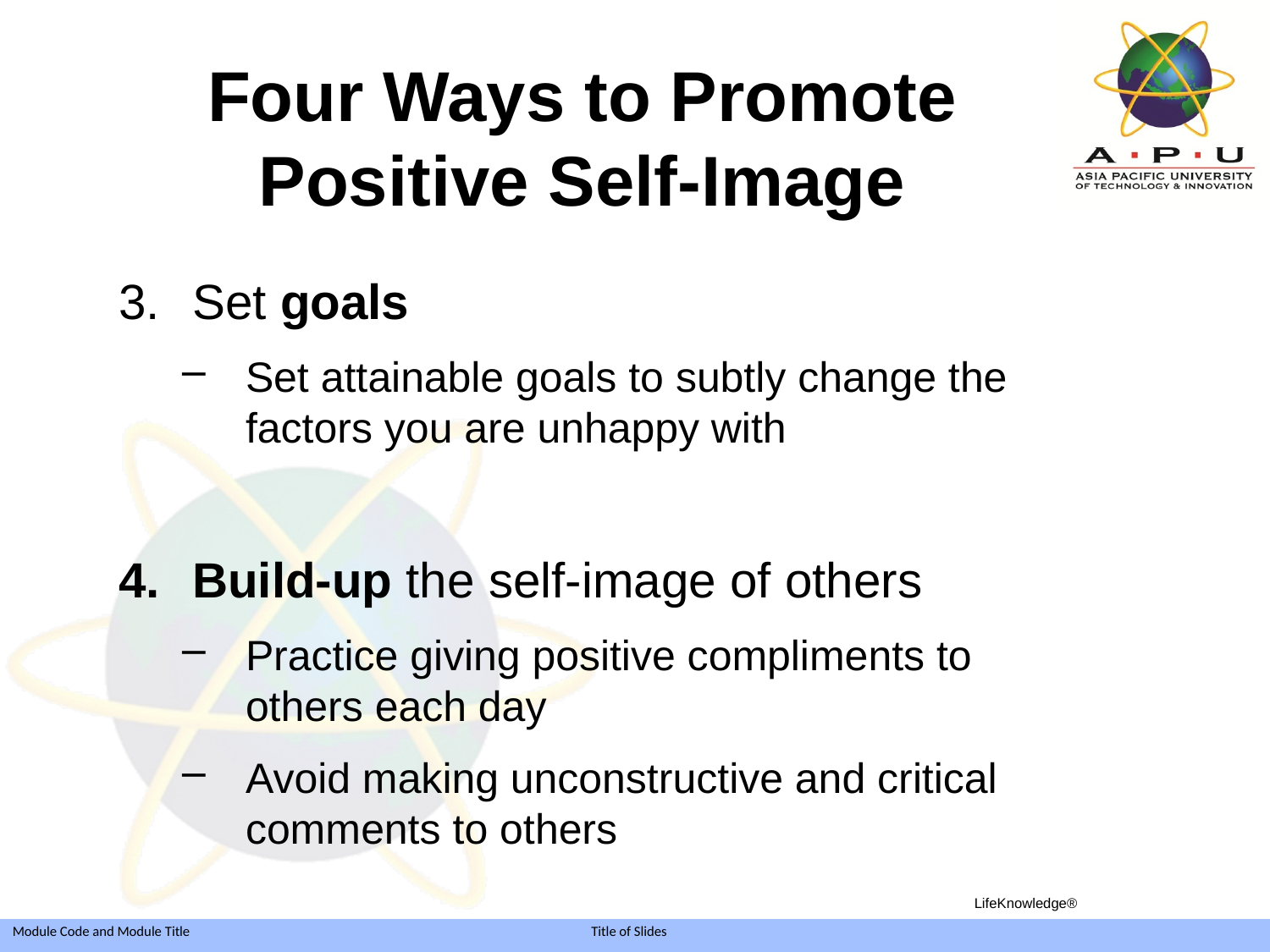

# Four Ways to Promote Positive Self-Image
Set goals
Set attainable goals to subtly change the factors you are unhappy with

Build-up the self-image of others
Practice giving positive compliments to others each day
Avoid making unconstructive and critical comments to others
LifeKnowledge®